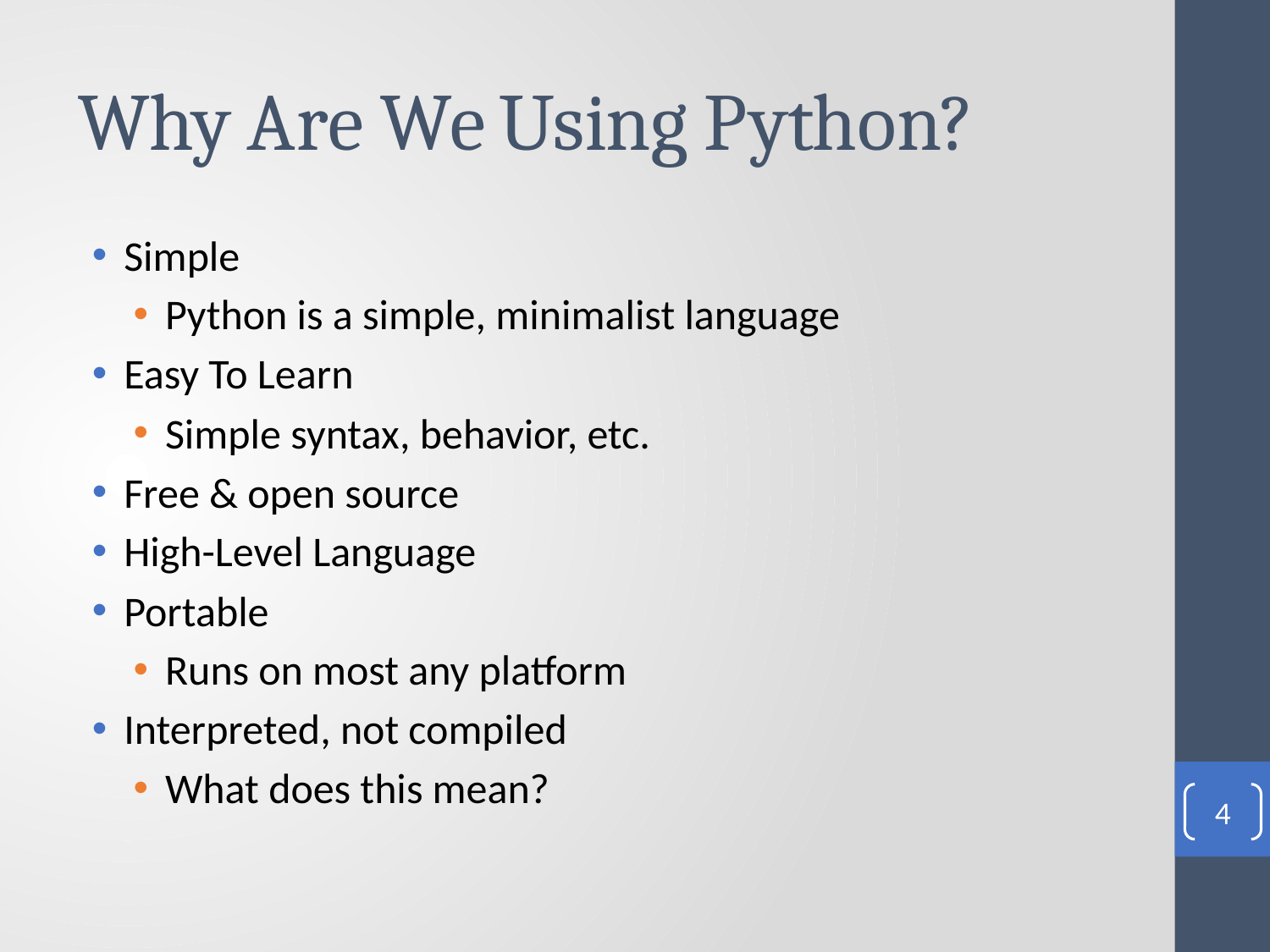

# Why Are We Using Python?
Simple
Python is a simple, minimalist language
Easy To Learn
Simple syntax, behavior, etc.
Free & open source
High-Level Language
Portable
Runs on most any platform
Interpreted, not compiled
What does this mean?
4